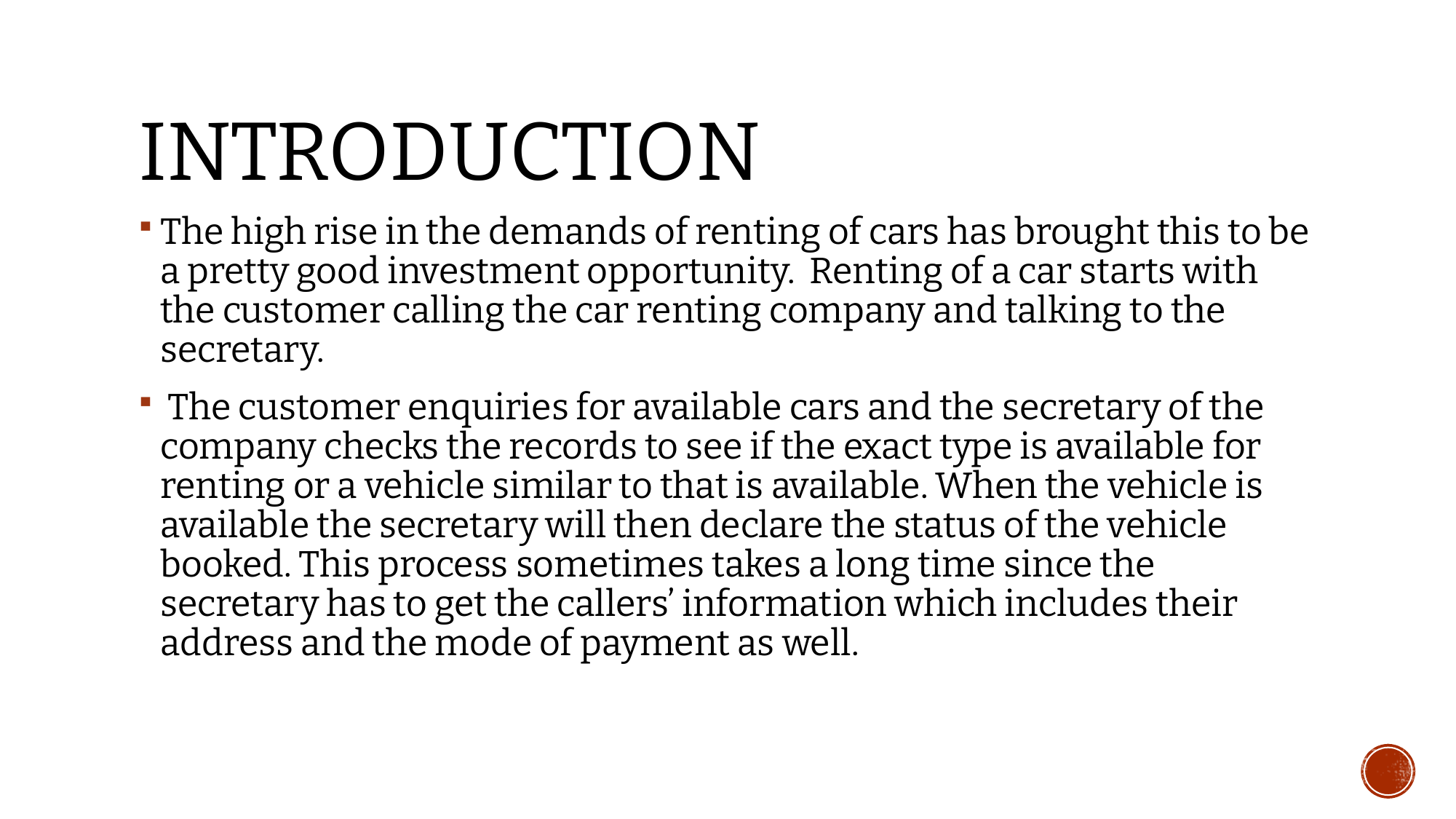

# Introduction
The high rise in the demands of renting of cars has brought this to be a pretty good investment opportunity.  Renting of a car starts with the customer calling the car renting company and talking to the secretary.
 The customer enquiries for available cars and the secretary of the company checks the records to see if the exact type is available for renting or a vehicle similar to that is available. When the vehicle is available the secretary will then declare the status of the vehicle booked. This process sometimes takes a long time since the secretary has to get the callers’ information which includes their address and the mode of payment as well.